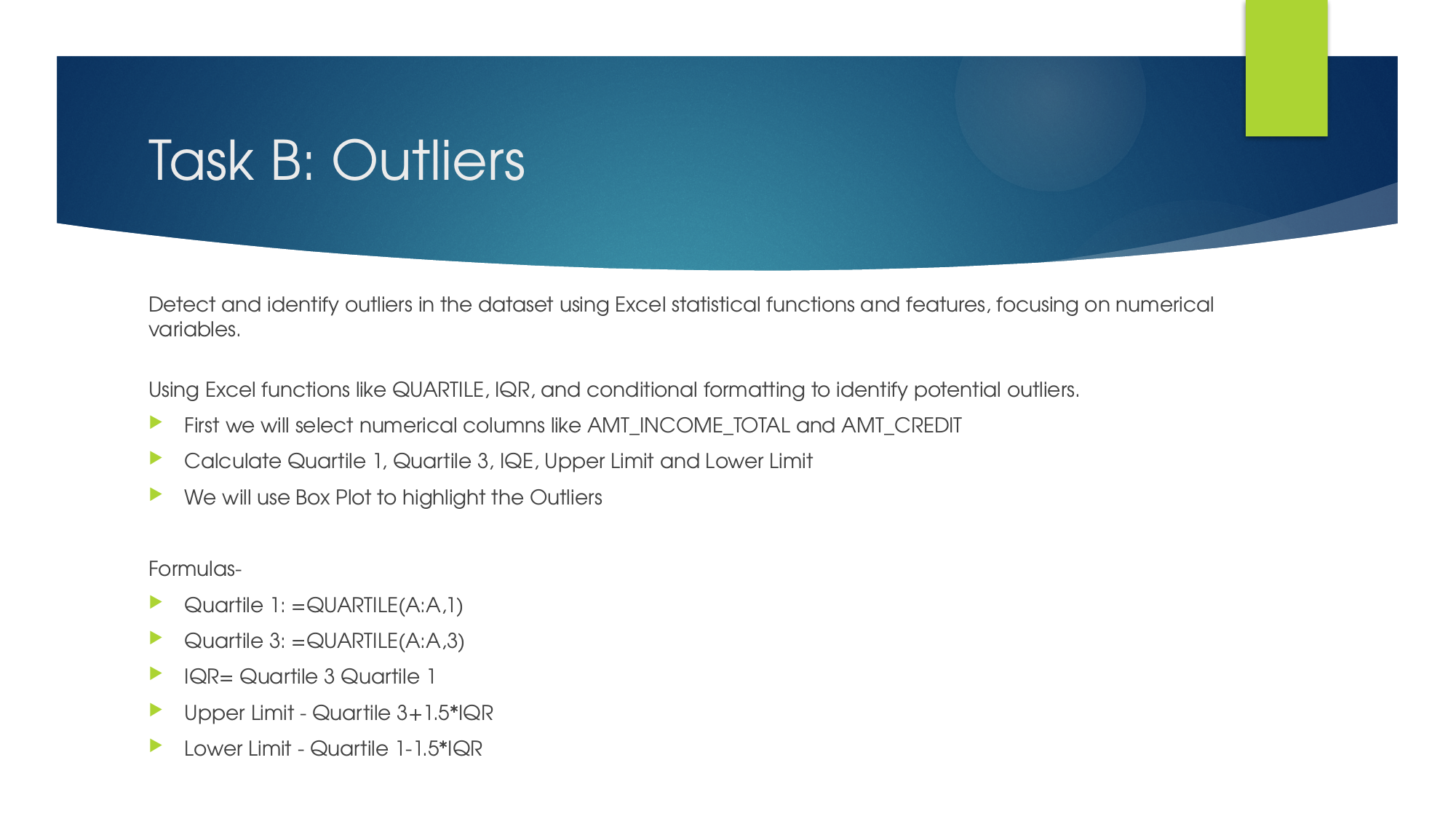

# Task B: Outliers
Detect and identify outliers in the dataset using Excel statistical functions and features, focusing on numerical variables.
Using Excel functions like QUARTILE, IQR, and conditional formatting to identify potential outliers.
First we will select numerical columns like AMT_INCOME_TOTAL and AMT_CREDIT
Calculate Quartile 1, Quartile 3, IQE, Upper Limit and Lower Limit
We will use Box Plot to highlight the Outliers

Formulas-
Quartile 1: =QUARTILE(A:A,1)
Quartile 3: =QUARTILE(A:A,3)
IQR= Quartile 3 Quartile 1
Upper Limit - Quartile 3+1.5*IQR
Lower Limit - Quartile 1-1.5*IQR